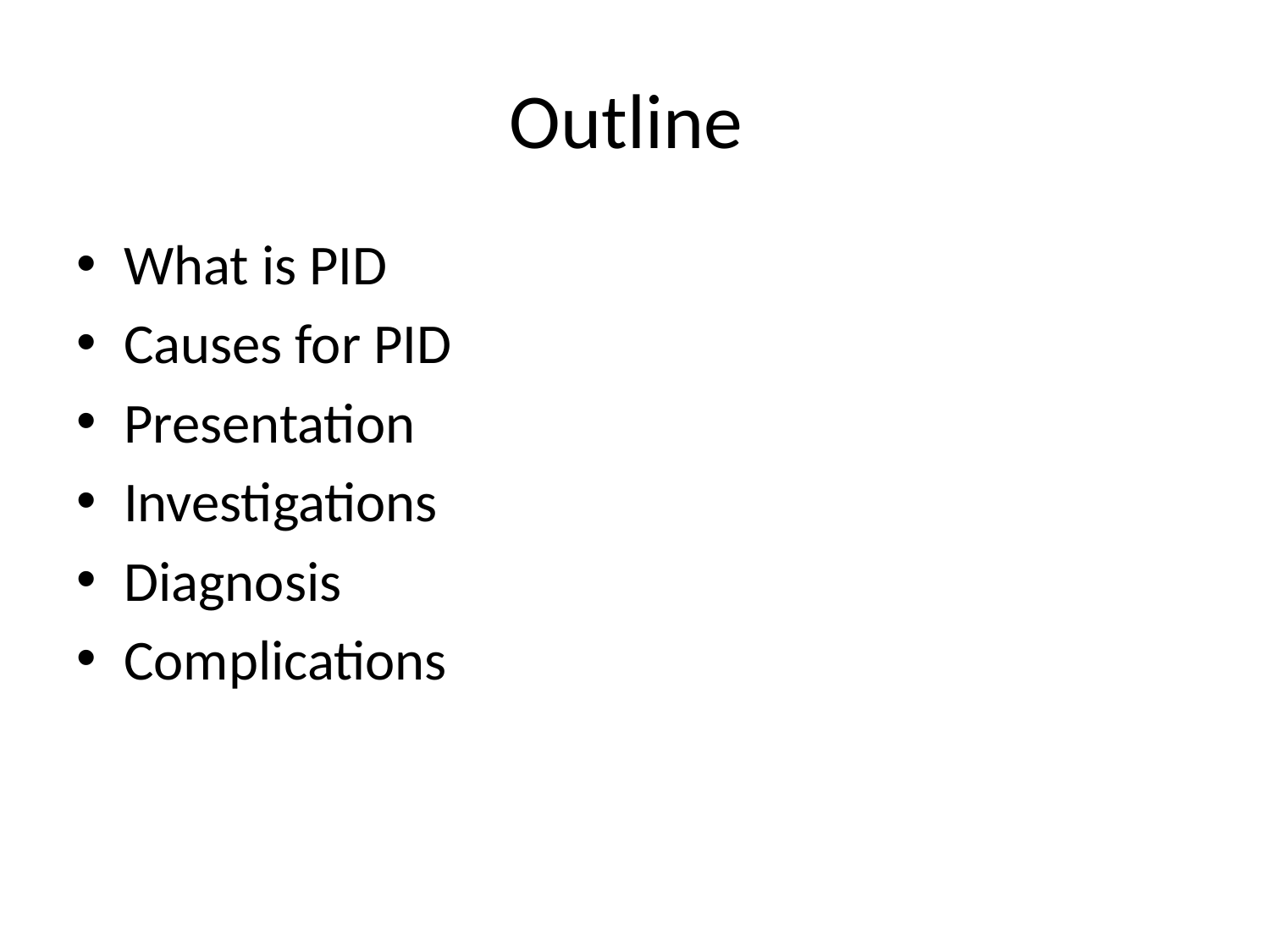

# Outline
What is PID
Causes for PID
Presentation
Investigations
Diagnosis
Complications